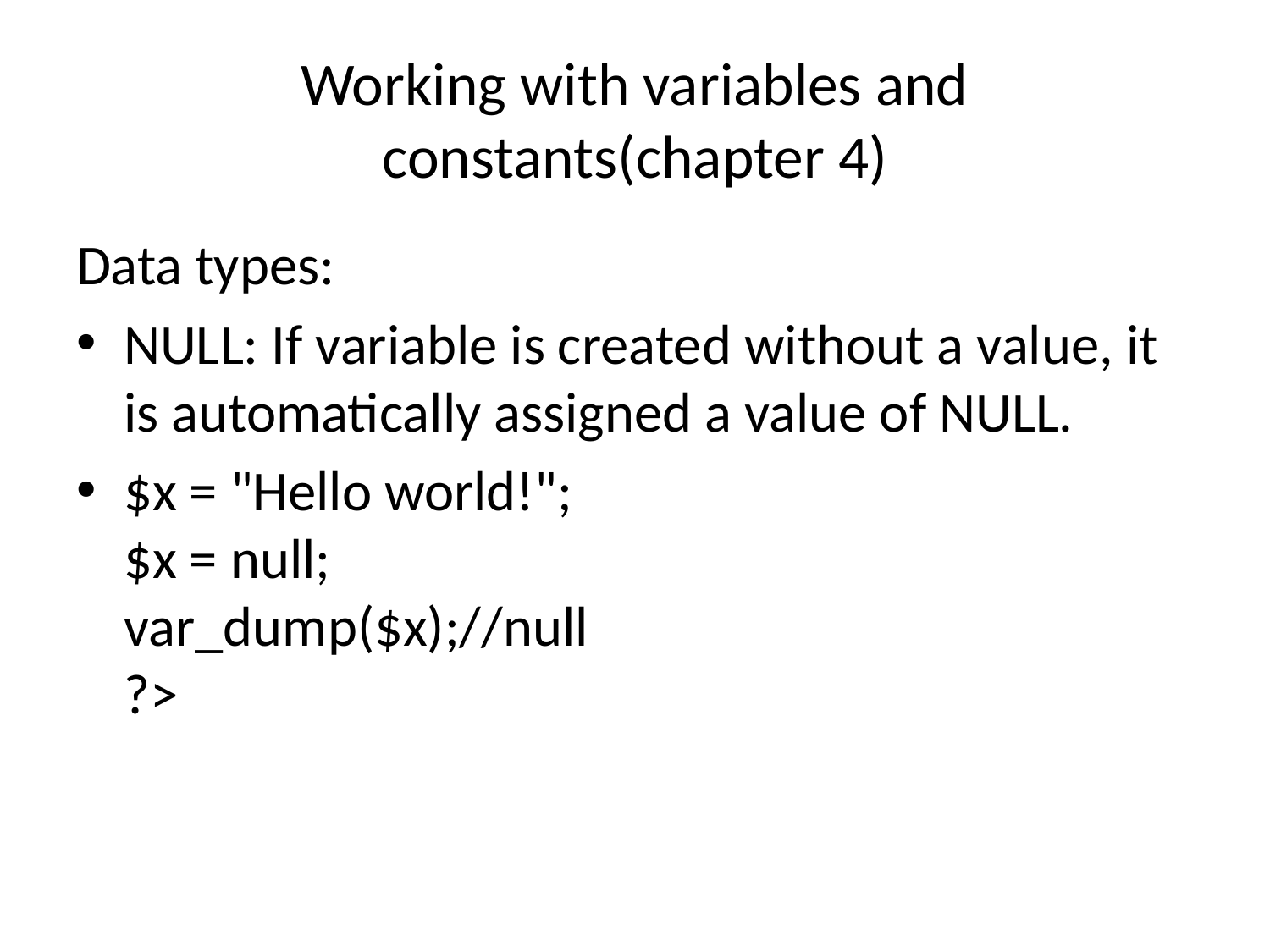

# Working with variables and constants(chapter 4)
Data types:
NULL: If variable is created without a value, it is automatically assigned a value of NULL.
$x = "Hello world!";
$x = null;
var_dump($x);//null
?>